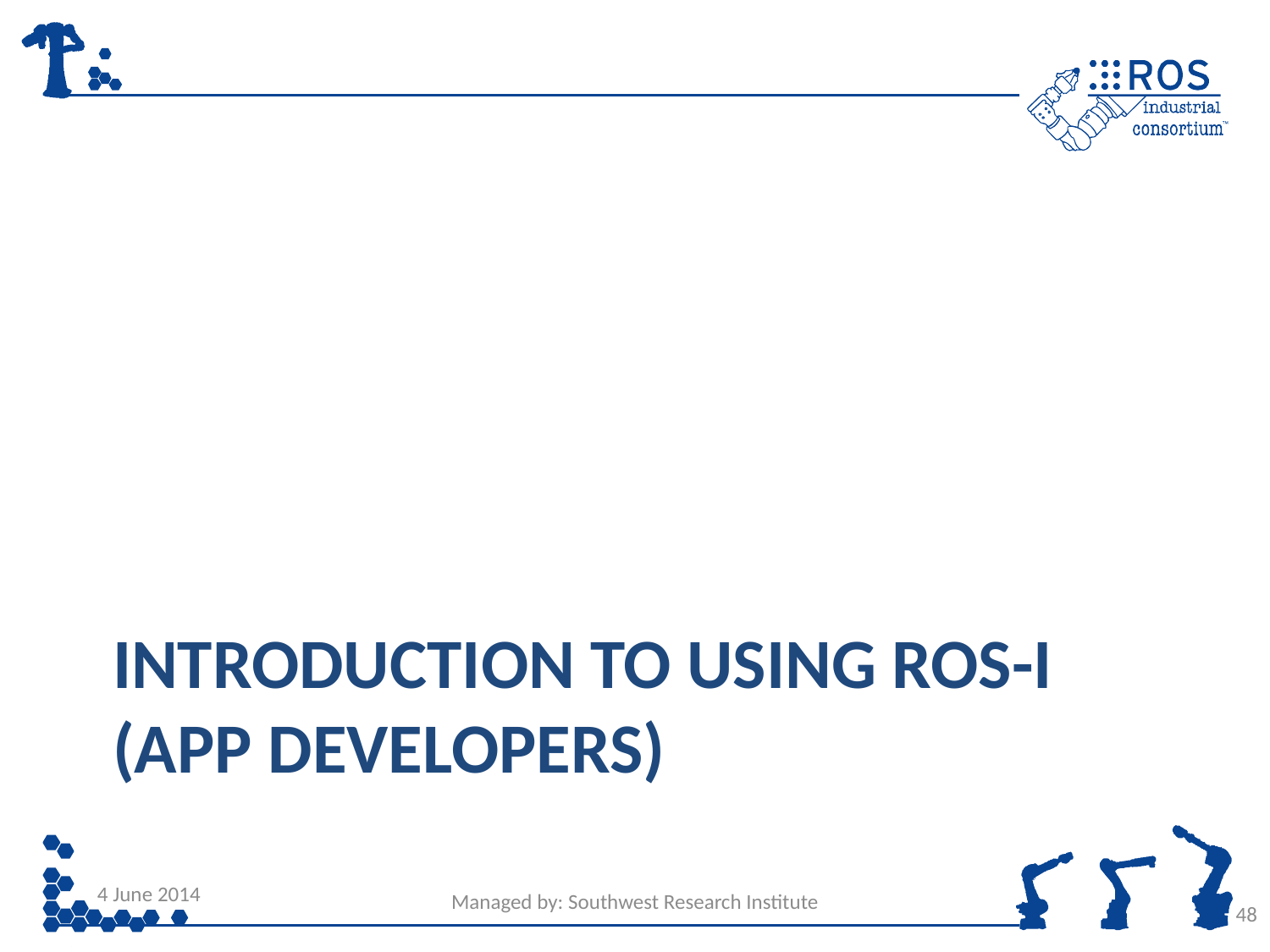

# Introduction to Using ROS-I (app Developers)
4 June 2014
Managed by: Southwest Research Institute
48